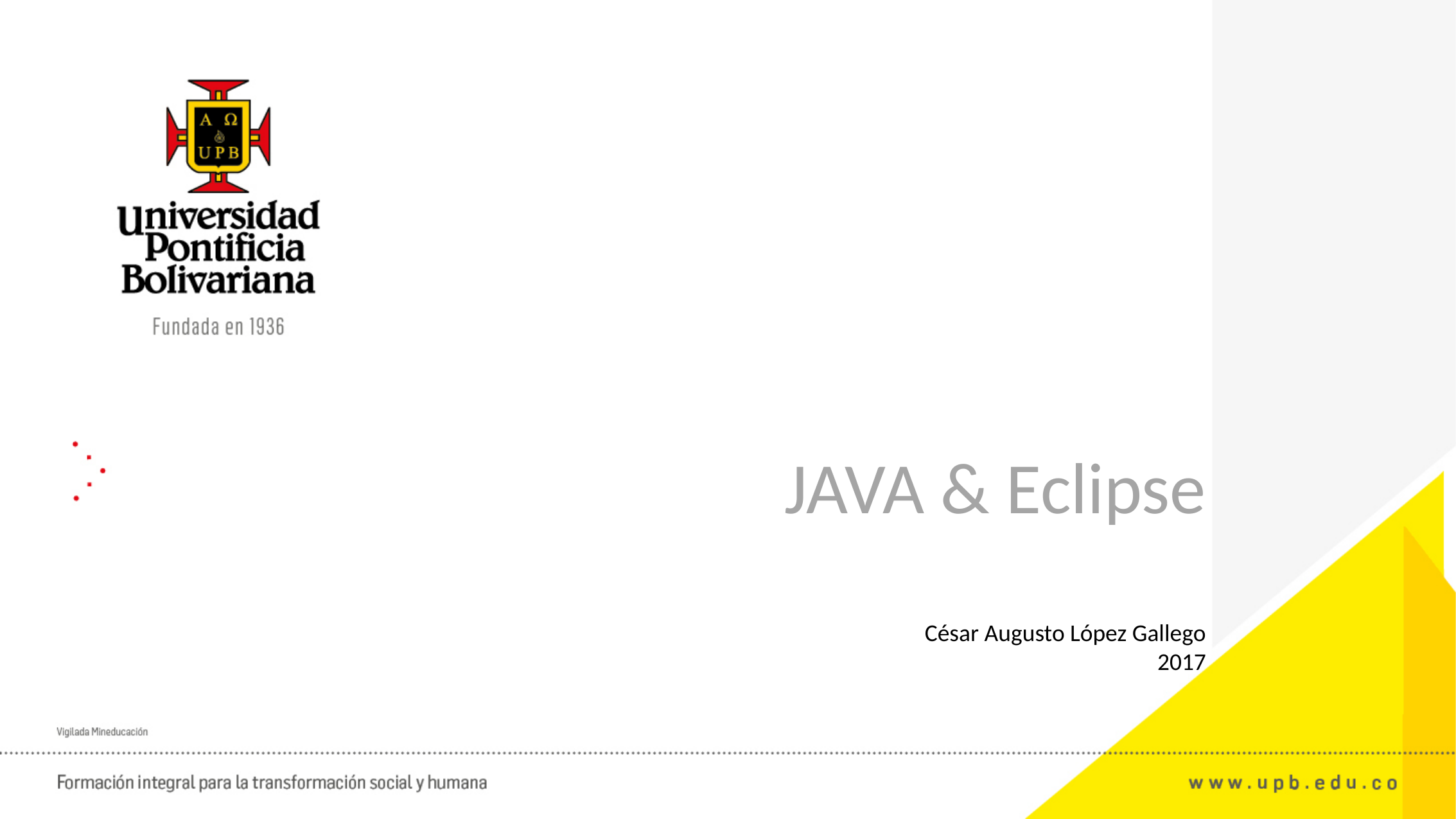

JAVA & Eclipse
César Augusto López Gallego
2017